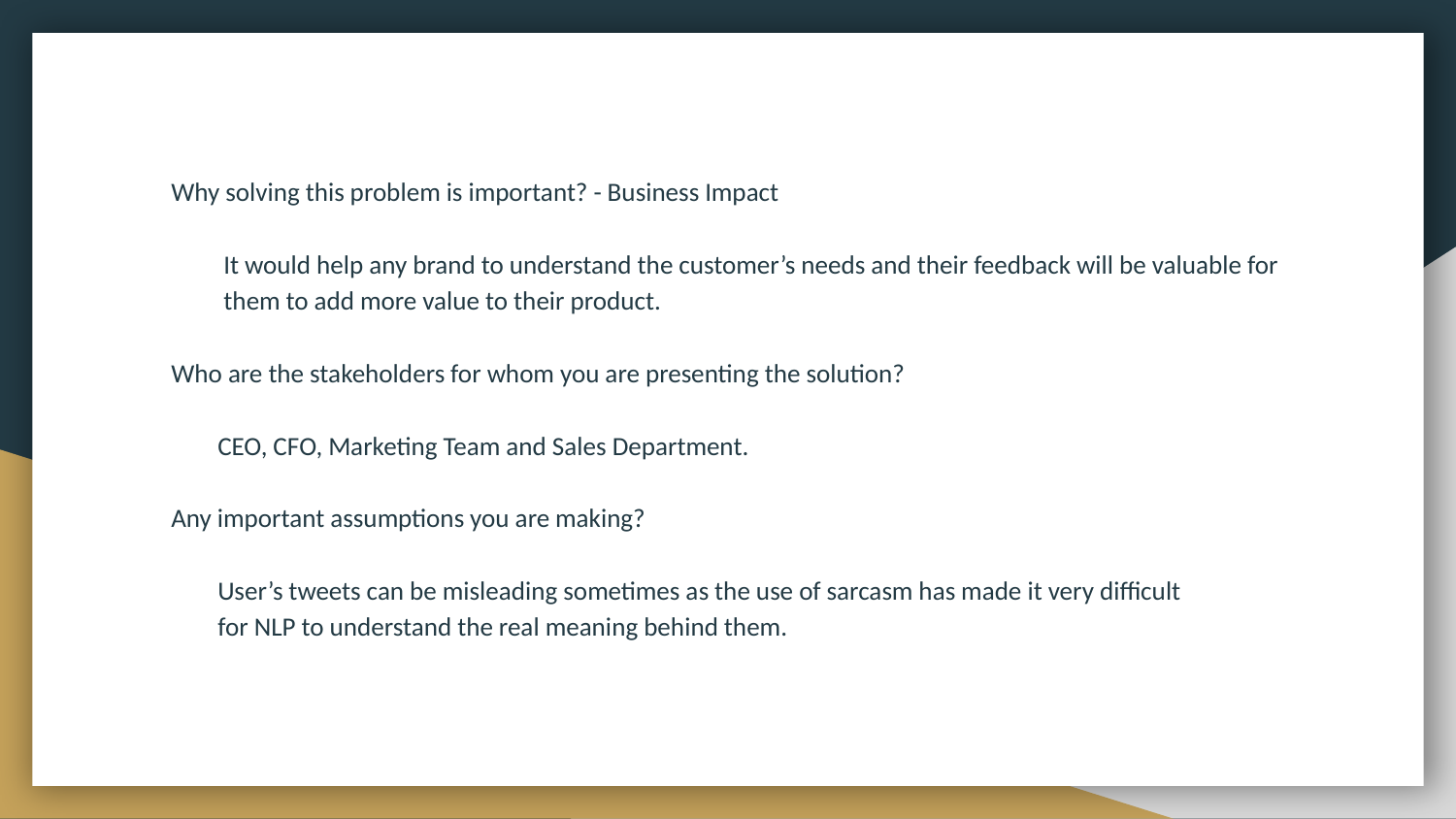

Why solving this problem is important? - Business Impact

         It would help any brand to understand the customer’s needs and their feedback will be valuable for
         them to add more value to their product.

Who are the stakeholders for whom you are presenting the solution?

        CEO, CFO, Marketing Team and Sales Department.

Any important assumptions you are making?

        User’s tweets can be misleading sometimes as the use of sarcasm has made it very difficult
        for NLP to understand the real meaning behind them.